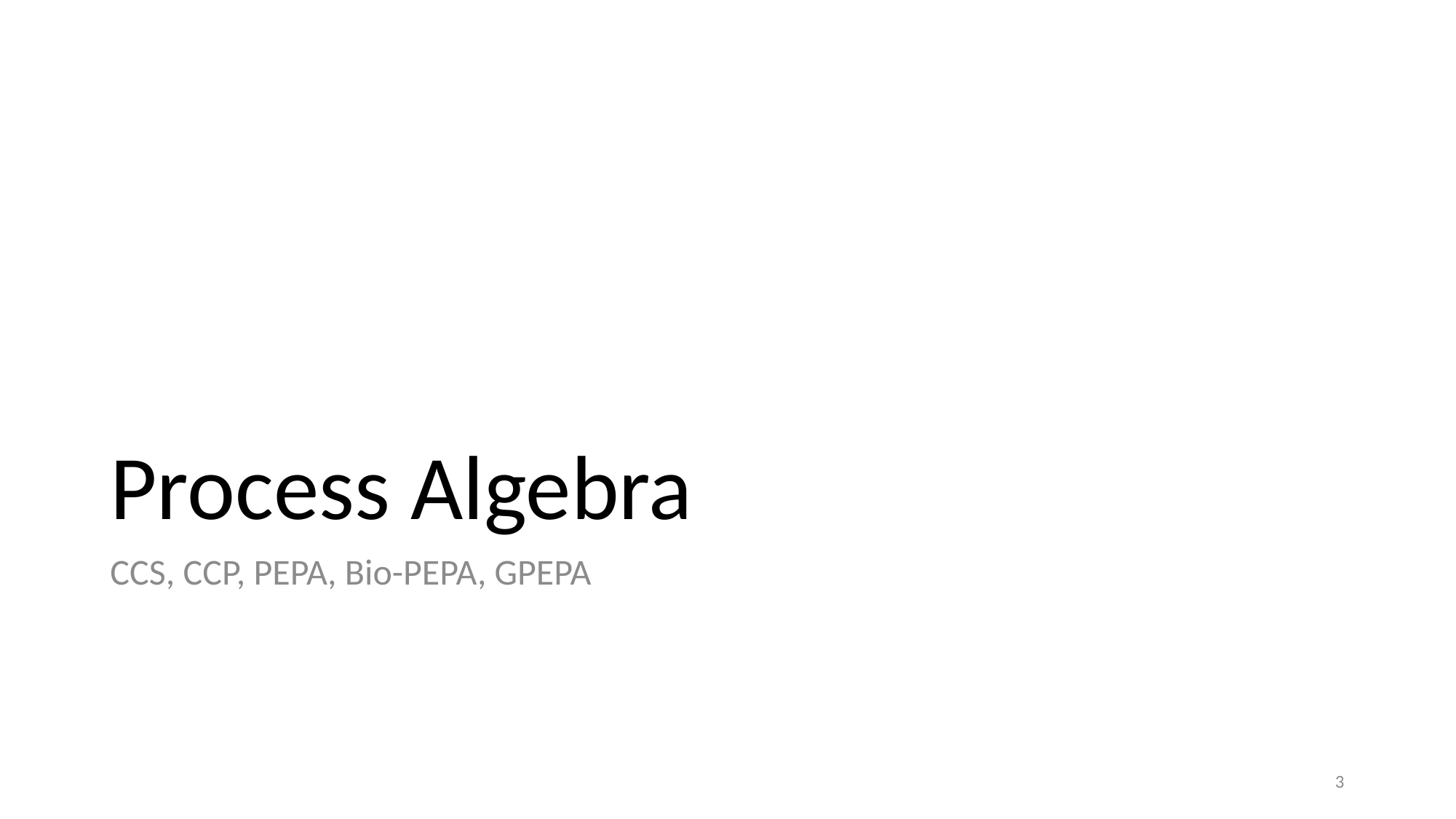

# Process Algebra
CCS, CCP, PEPA, Bio-PEPA, GPEPA
3